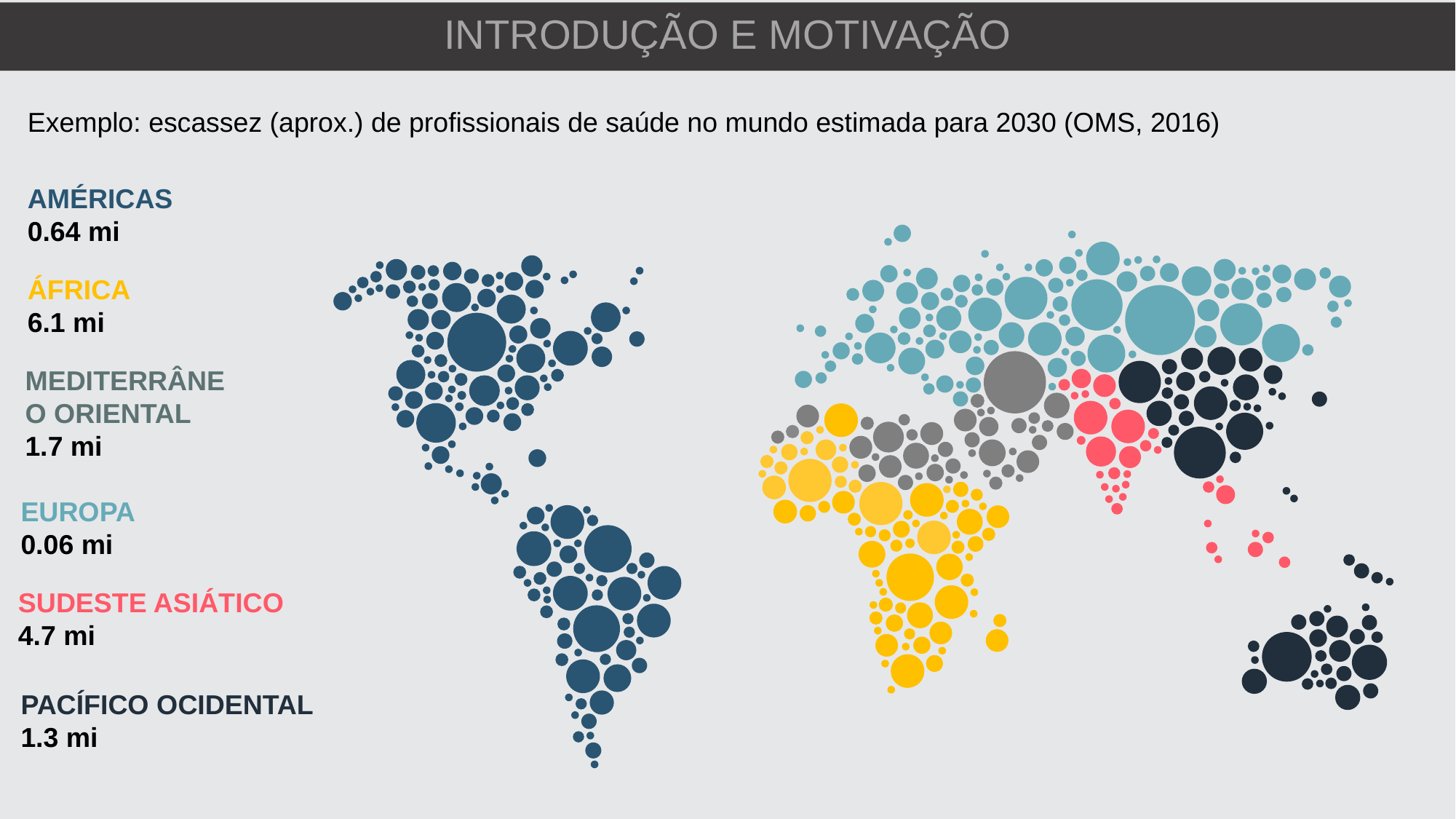

INTRODUÇÃO E MOTIVAÇÃO
Exemplo: escassez (aprox.) de profissionais de saúde no mundo estimada para 2030 (OMS, 2016)
AMÉRICAS
0.64 mi

ÁFRICA
6.1 mi

MEDITERRÂNEO ORIENTAL
1.7 mi

EUROPA
0.06 mi

SUDESTE ASIÁTICO
4.7 mi

PACÍFICO OCIDENTAL
1.3 mi